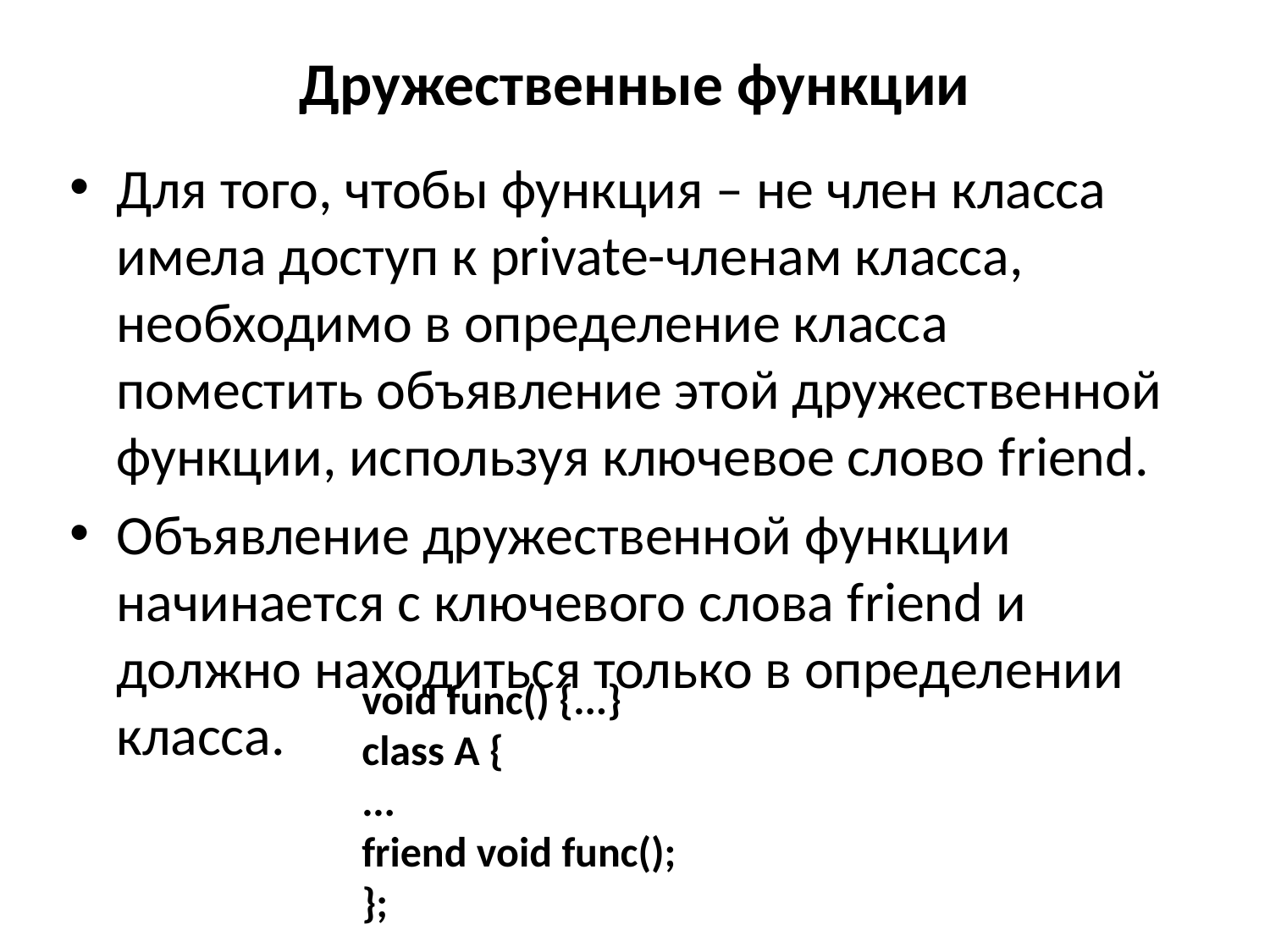

# Дружественные функции
Для того, чтобы функция – не член класса имела доступ к private-членам класса, необходимо в определение класса поместить объявление этой дружественной функции, используя ключевое слово friend.
Объявление дружественной функции начинается с ключевого слова friend и должно находиться только в определении класса.
void func() {...}
class A {
...
friend void func();
};